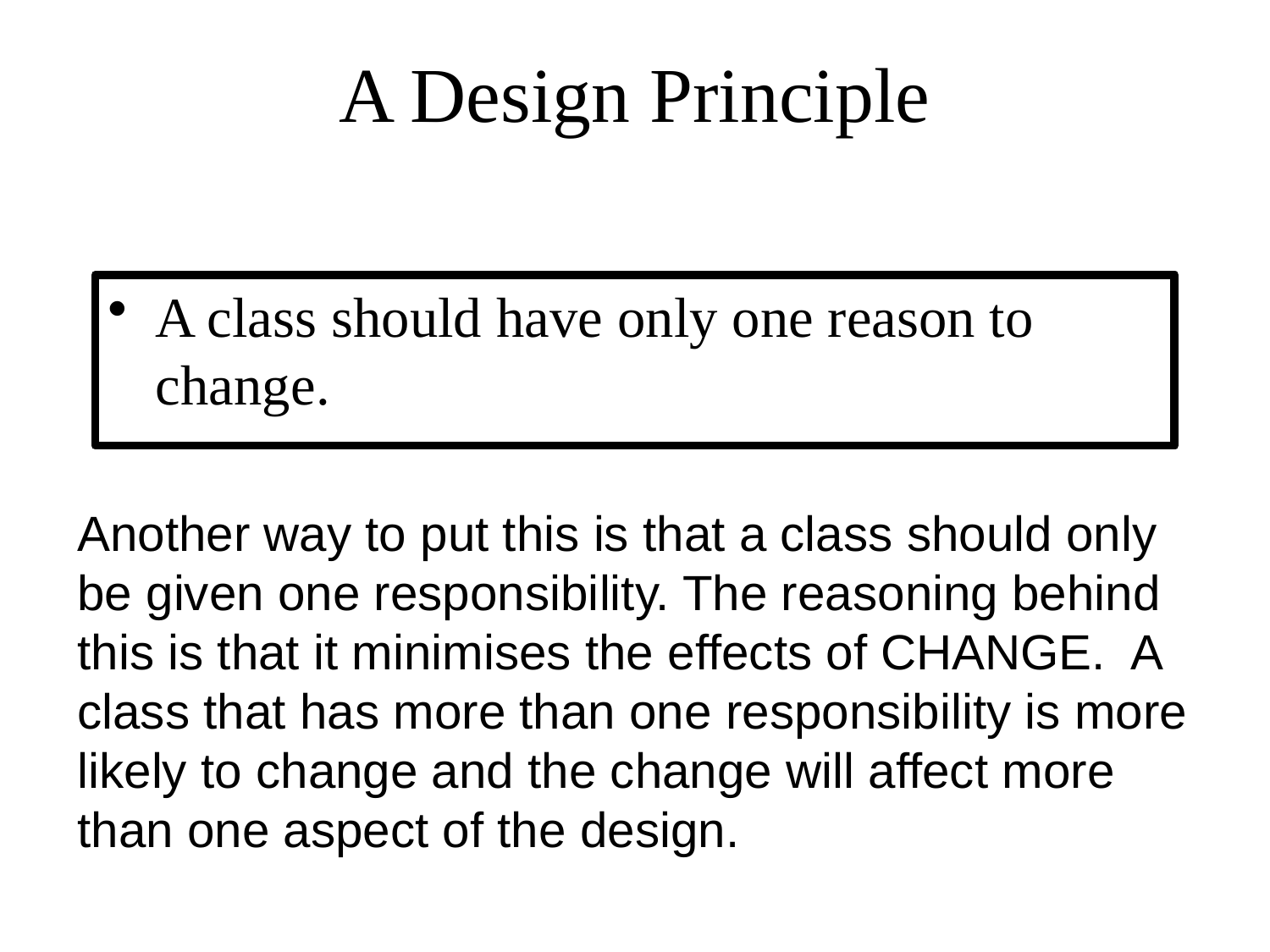

# A Design Principle
A class should have only one reason to change.
Another way to put this is that a class should only be given one responsibility. The reasoning behind this is that it minimises the effects of CHANGE.  A class that has more than one responsibility is more likely to change and the change will affect more than one aspect of the design.